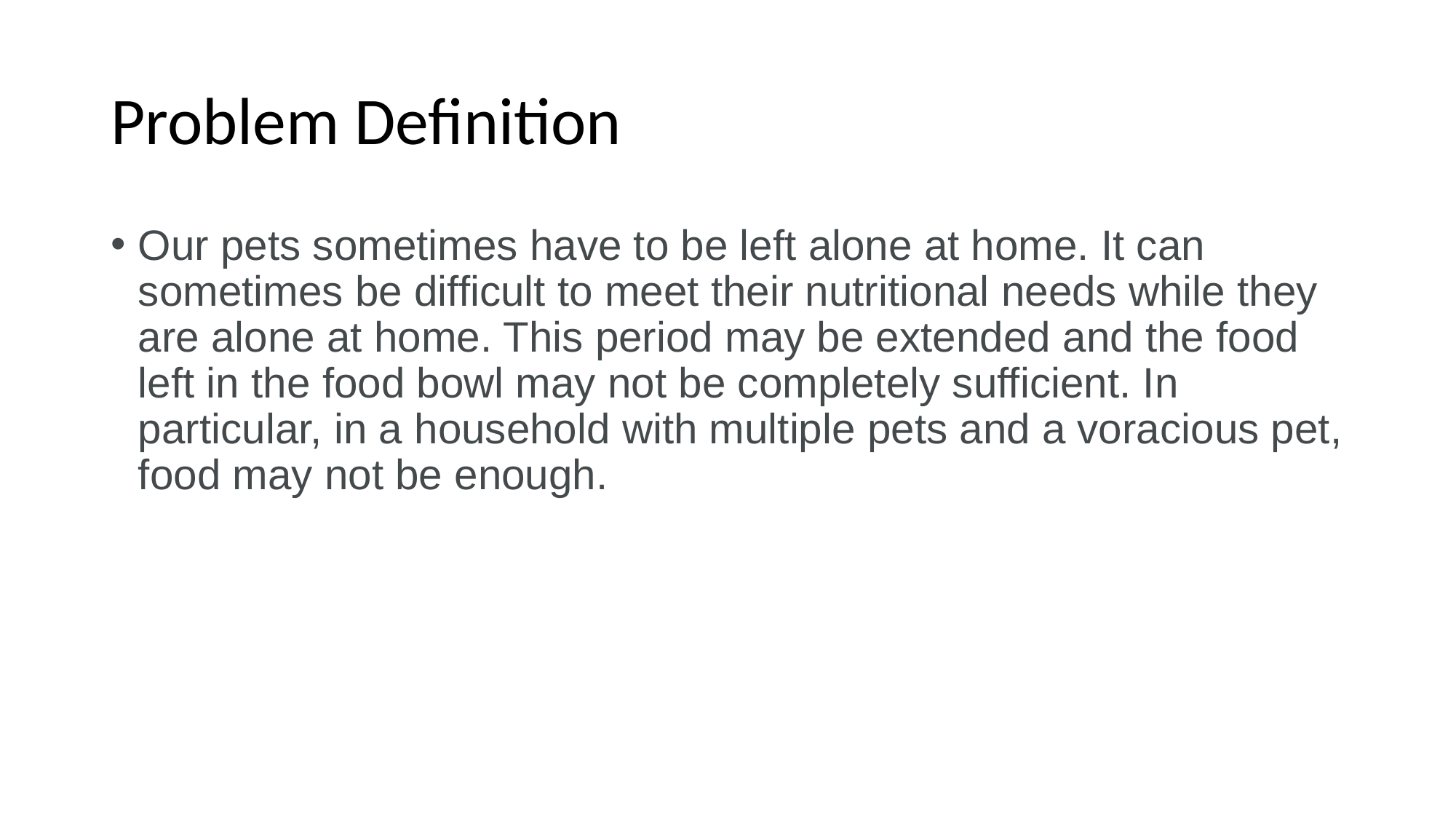

# Problem Definition
Our pets sometimes have to be left alone at home. It can sometimes be difficult to meet their nutritional needs while they are alone at home. This period may be extended and the food left in the food bowl may not be completely sufficient. In particular, in a household with multiple pets and a voracious pet, food may not be enough.